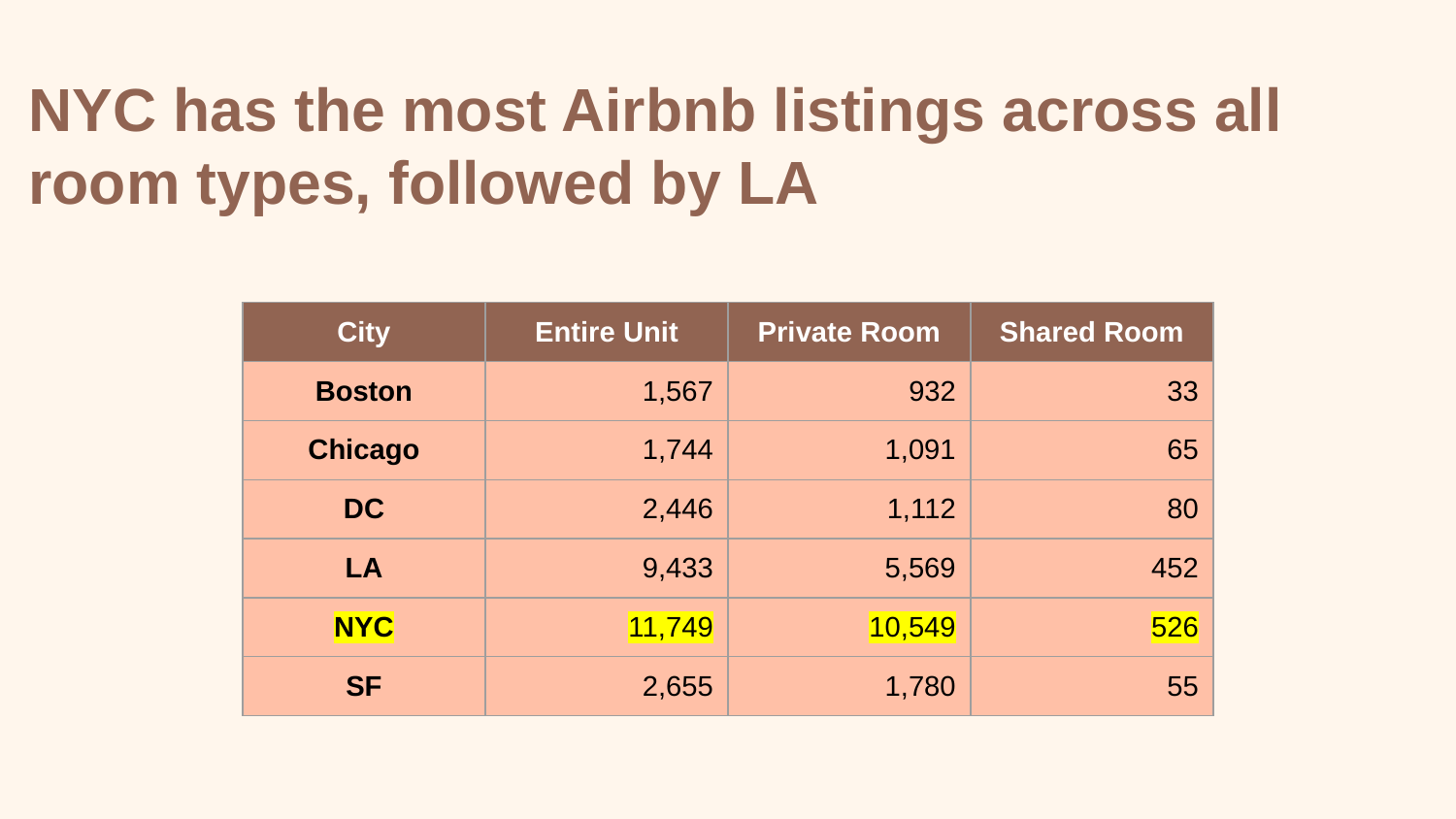

NYC has the most Airbnb listings across all room types, followed by LA

| City | Entire Unit | Private Room | Shared Room |
| --- | --- | --- | --- |
| Boston | 1,567 | 932 | 33 |
| Chicago | 1,744 | 1,091 | 65 |
| DC | 2,446 | 1,112 | 80 |
| LA | 9,433 | 5,569 | 452 |
| NYC | 11,749 | 10,549 | 526 |
| SF | 2,655 | 1,780 | 55 |